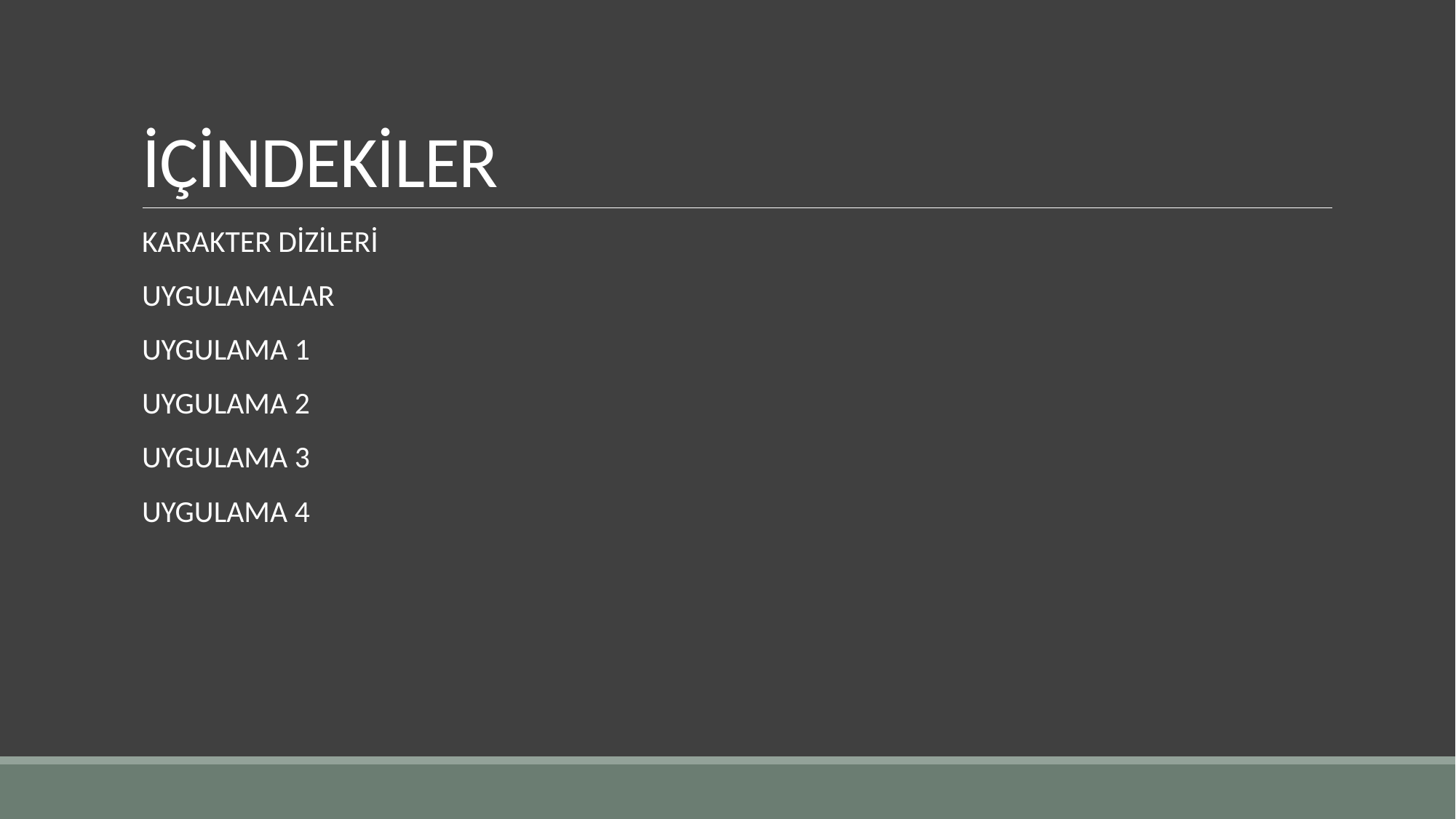

# İÇİNDEKİLER
KARAKTER DİZİLERİ
UYGULAMALAR
UYGULAMA 1
UYGULAMA 2
UYGULAMA 3
UYGULAMA 4